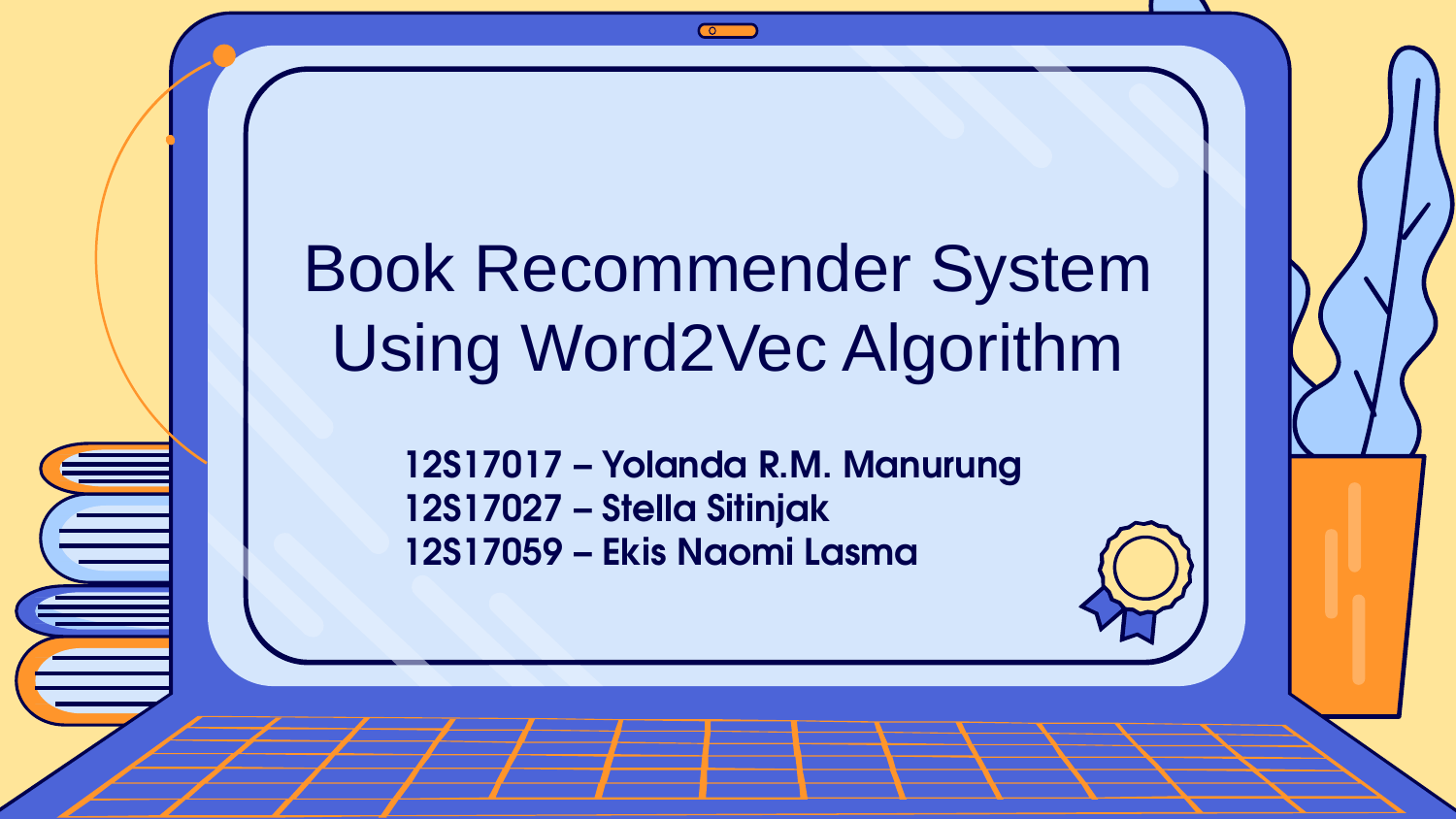

# Book Recommender System Using Word2Vec Algorithm
12S17017 – Yolanda R.M. Manurung
12S17027 – Stella Sitinjak
12S17059 – Ekis Naomi Lasma